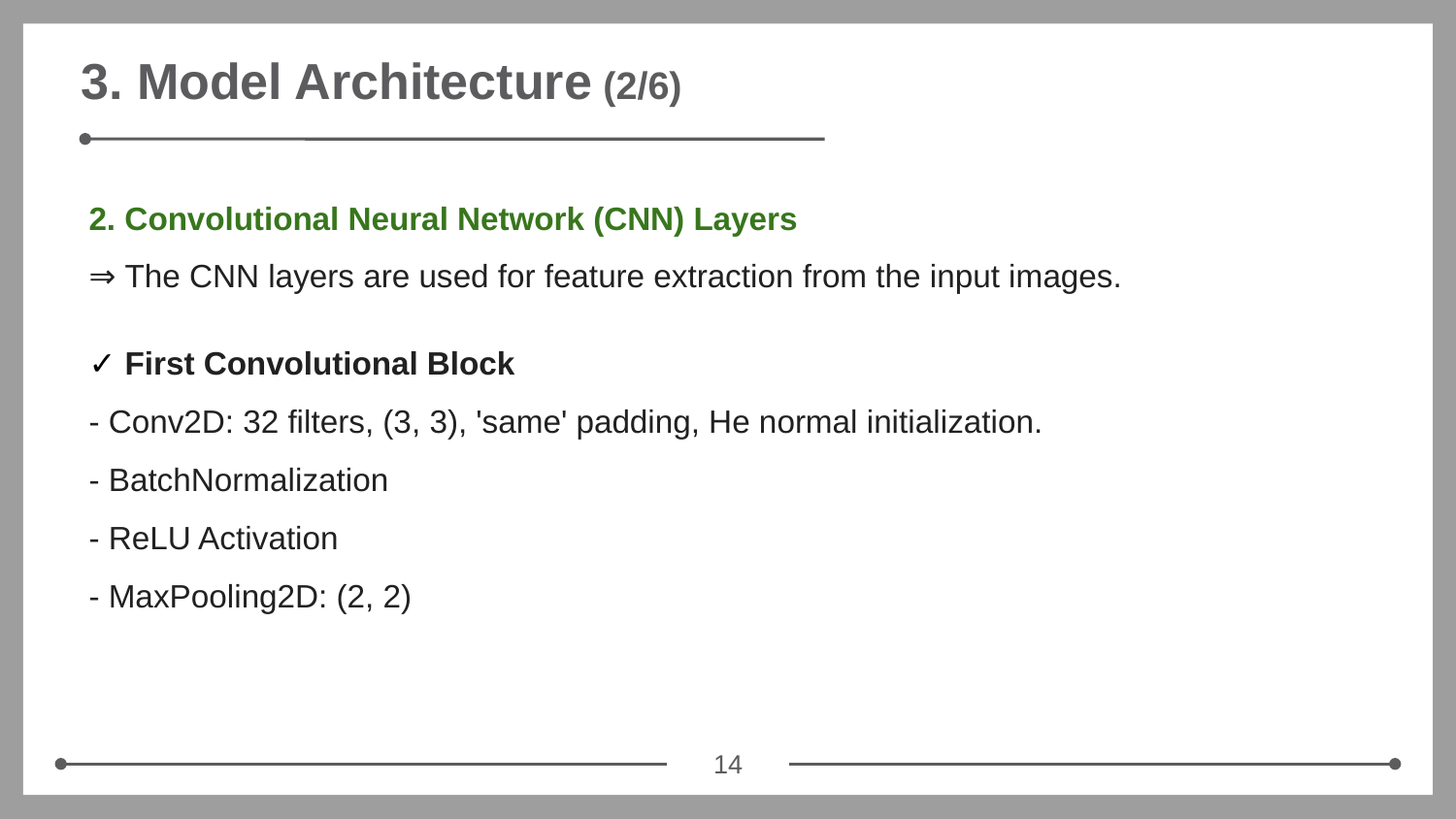

# 3. Model Architecture (2/6)
2. Convolutional Neural Network (CNN) Layers
⇒ The CNN layers are used for feature extraction from the input images.

✓ First Convolutional Block
- Conv2D: 32 filters, (3, 3), 'same' padding, He normal initialization.
- BatchNormalization
- ReLU Activation
- MaxPooling2D: (2, 2)

14